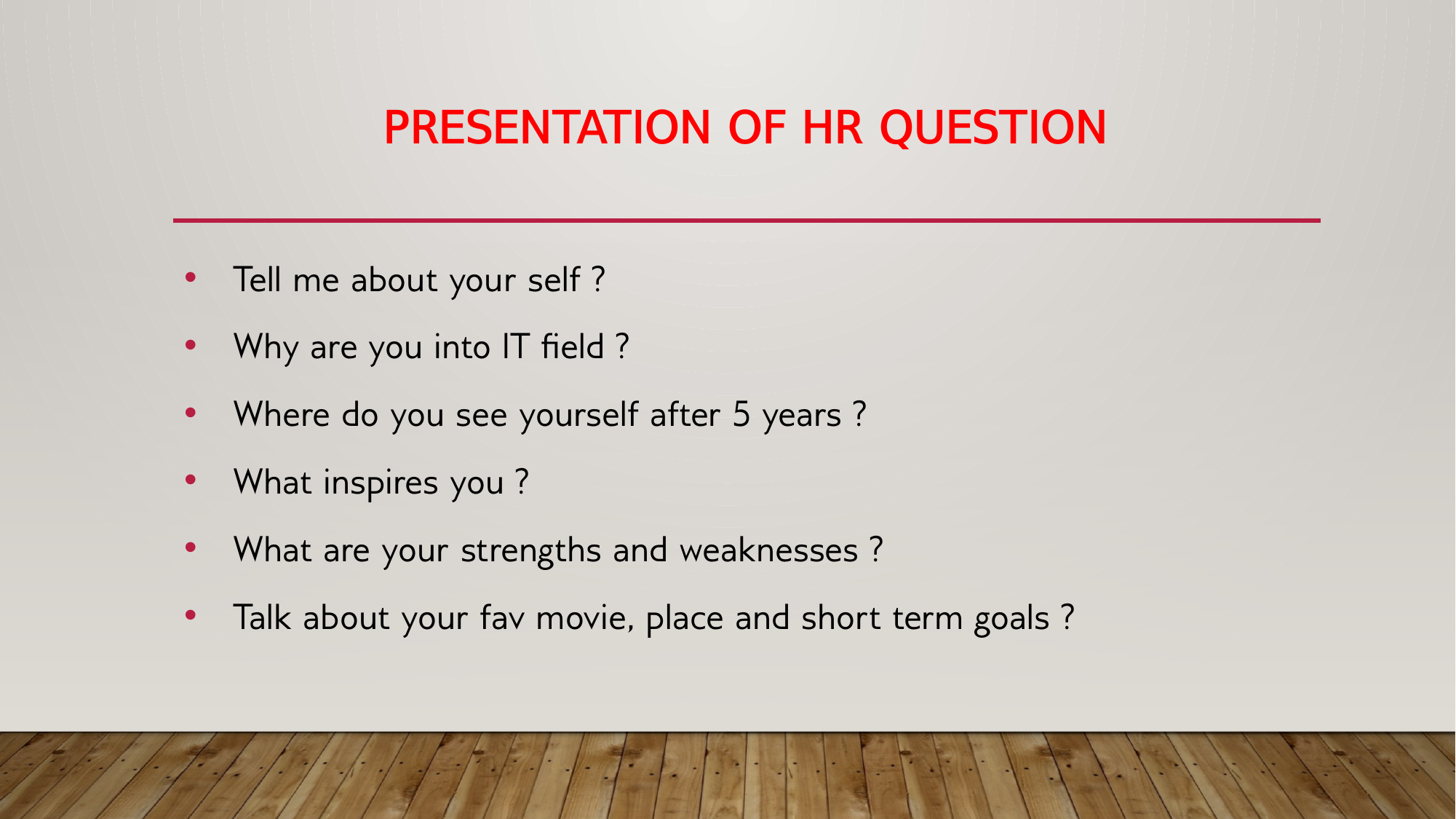

# PRESENTATION OF HR QUESTION
  Tell me about your self ?
  Why are you into IT field ?
  Where do you see yourself after 5 years ?
  What inspires you ?
  What are your strengths and weaknesses ?
  Talk about your fav movie, place and short term goals ?